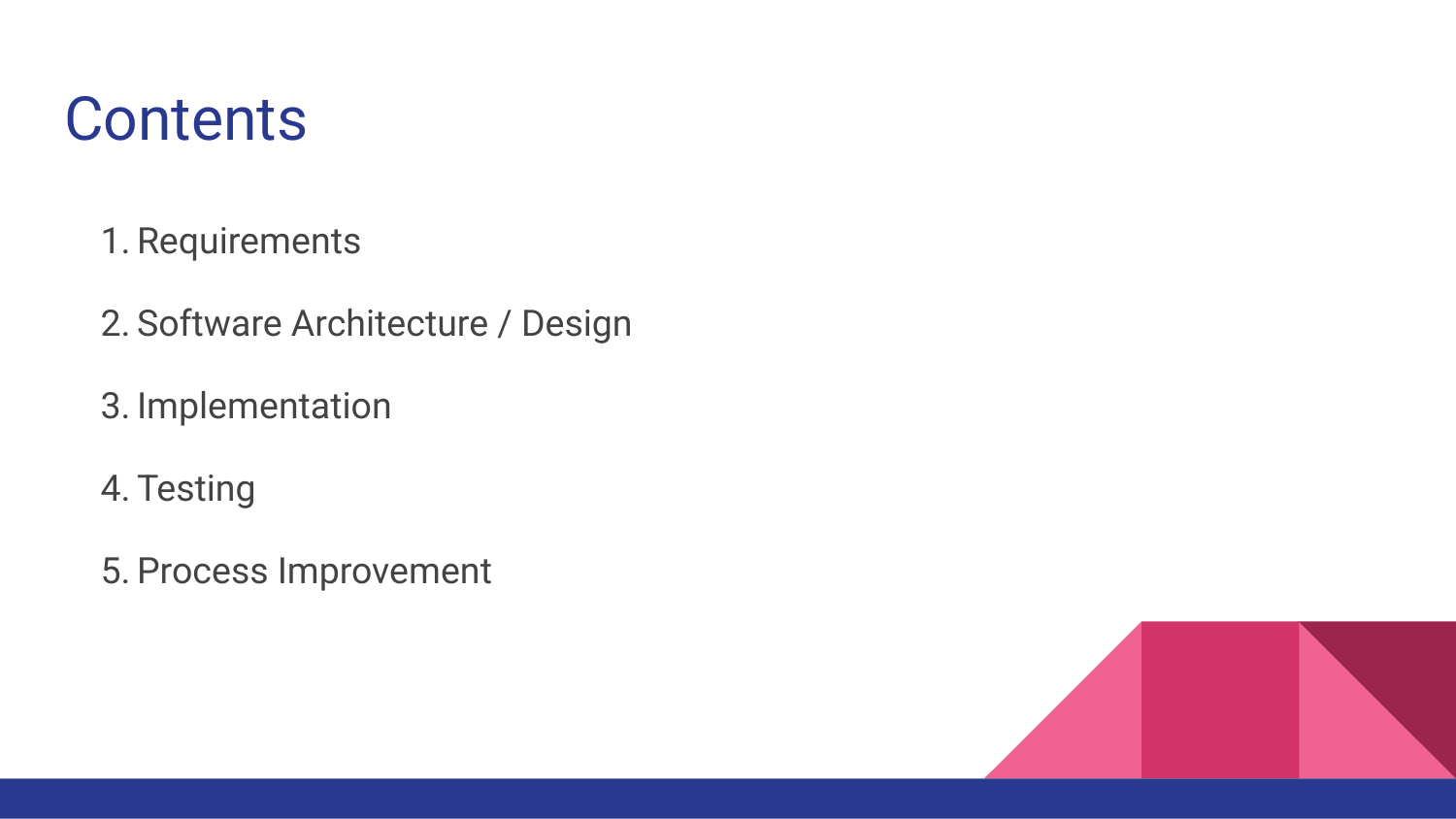

# Contents
Requirements
Software Architecture / Design
Implementation
Testing
Process Improvement